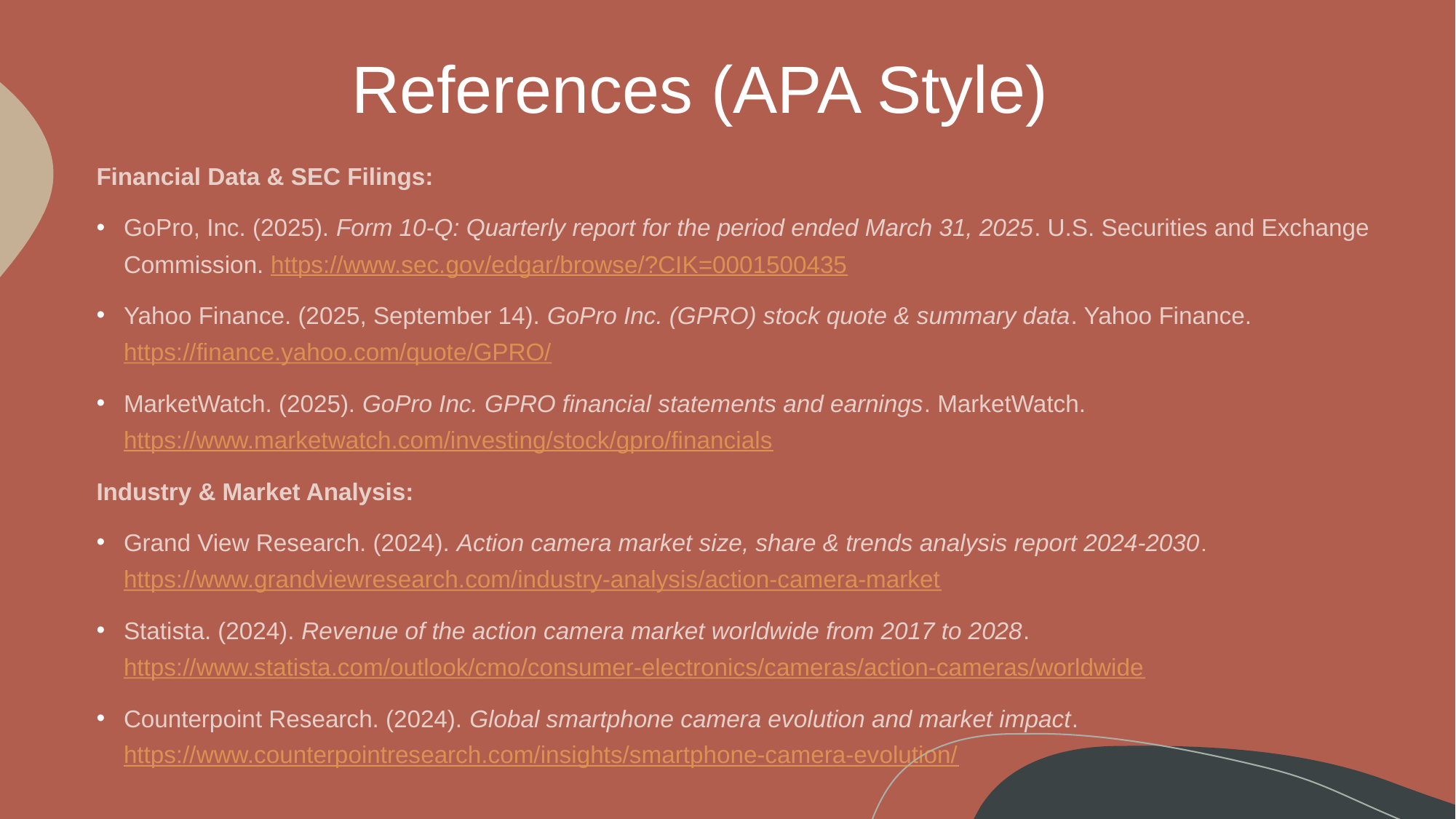

# References (APA Style)
Financial Data & SEC Filings:
GoPro, Inc. (2025). Form 10-Q: Quarterly report for the period ended March 31, 2025. U.S. Securities and Exchange Commission. https://www.sec.gov/edgar/browse/?CIK=0001500435
Yahoo Finance. (2025, September 14). GoPro Inc. (GPRO) stock quote & summary data. Yahoo Finance. https://finance.yahoo.com/quote/GPRO/
MarketWatch. (2025). GoPro Inc. GPRO financial statements and earnings. MarketWatch. https://www.marketwatch.com/investing/stock/gpro/financials
Industry & Market Analysis:
Grand View Research. (2024). Action camera market size, share & trends analysis report 2024-2030. https://www.grandviewresearch.com/industry-analysis/action-camera-market
Statista. (2024). Revenue of the action camera market worldwide from 2017 to 2028. https://www.statista.com/outlook/cmo/consumer-electronics/cameras/action-cameras/worldwide
Counterpoint Research. (2024). Global smartphone camera evolution and market impact. https://www.counterpointresearch.com/insights/smartphone-camera-evolution/